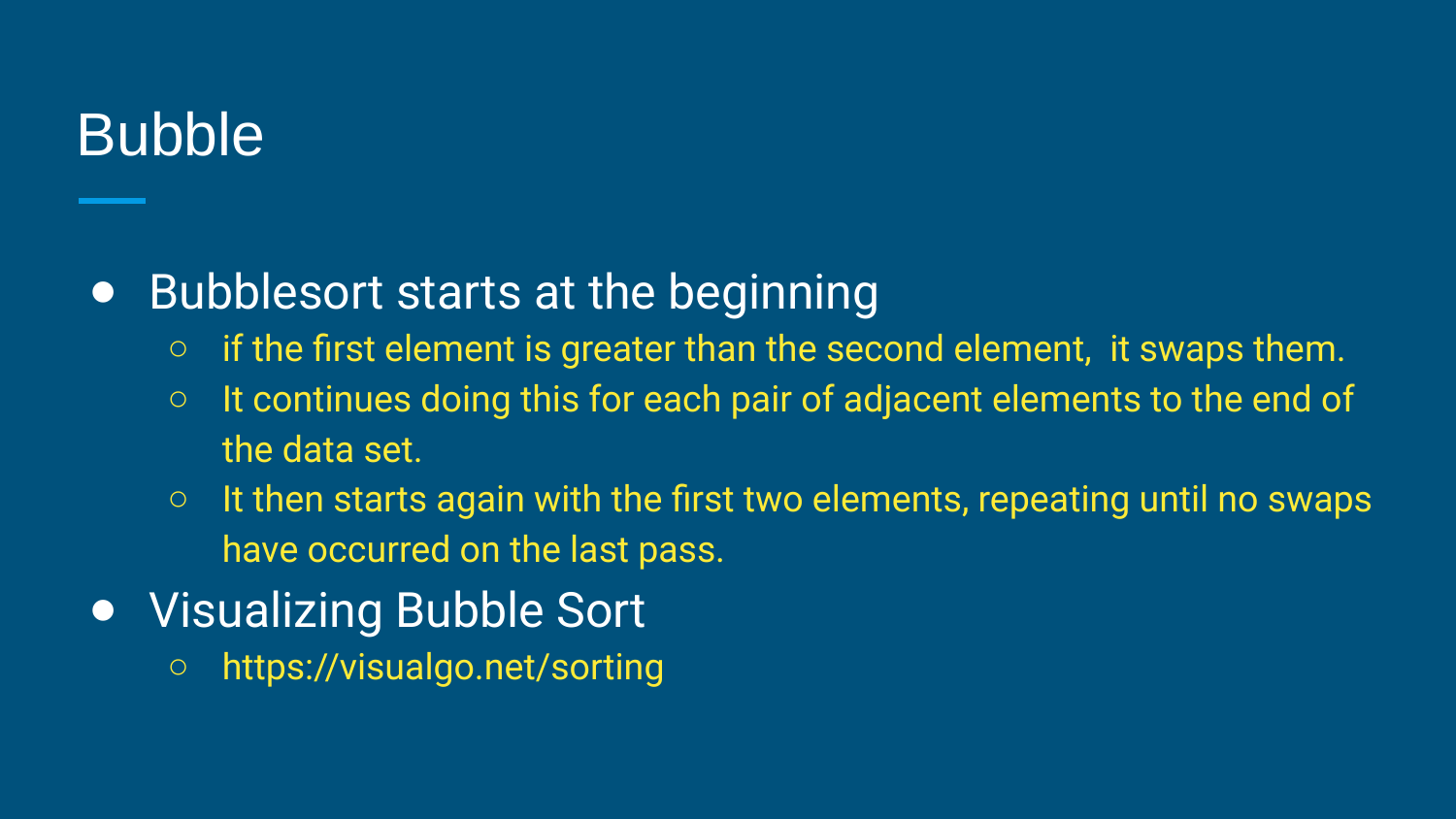

# Bubble
Bubblesort starts at the beginning
if the first element is greater than the second element,  it swaps them.
It continues doing this for each pair of adjacent elements to the end of the data set.
It then starts again with the first two elements, repeating until no swaps have occurred on the last pass.
Visualizing Bubble Sort
https://visualgo.net/sorting